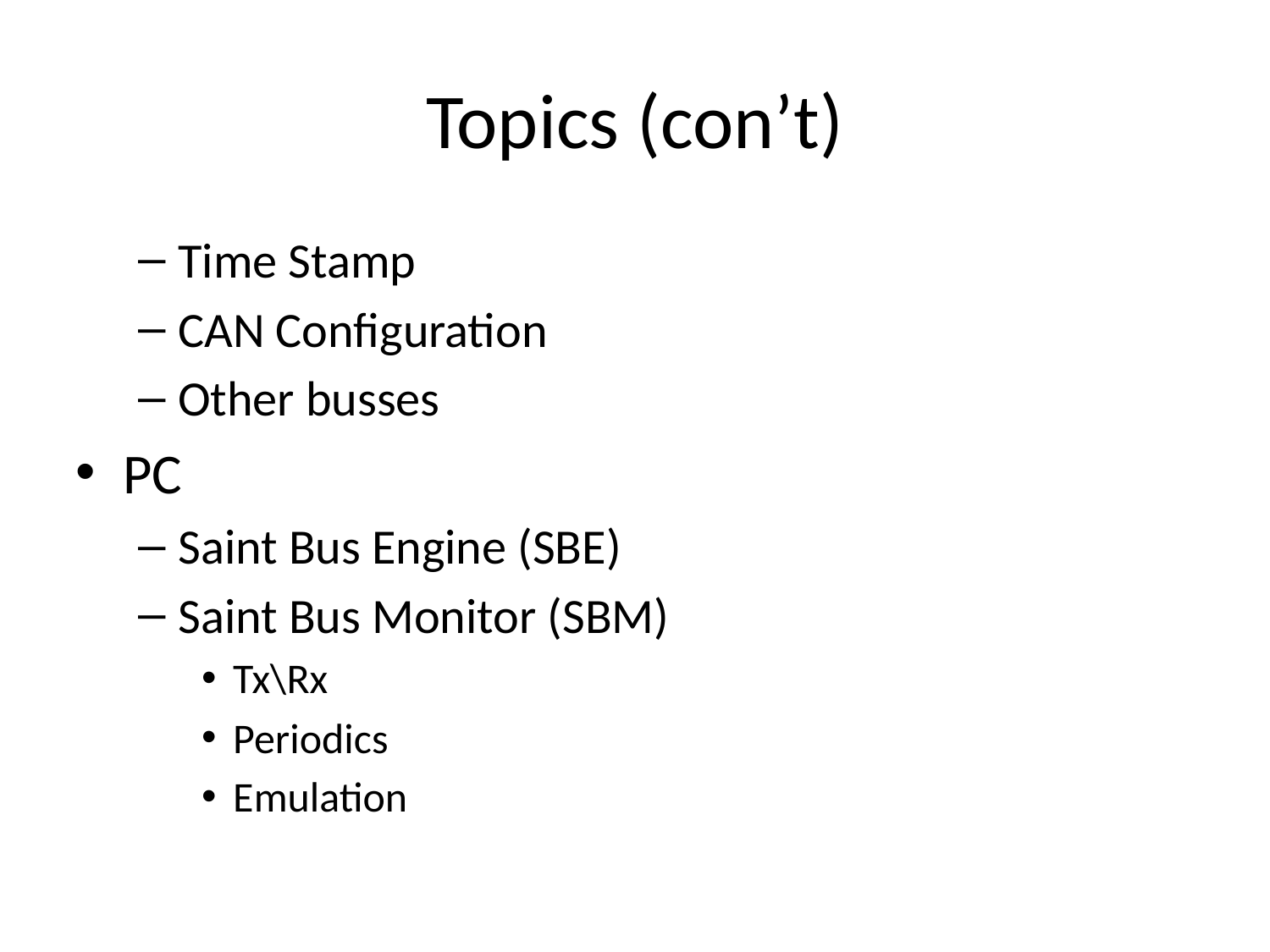

# Topics (con’t)
Time Stamp
CAN Configuration
Other busses
PC
Saint Bus Engine (SBE)
Saint Bus Monitor (SBM)
Tx\Rx
Periodics
Emulation